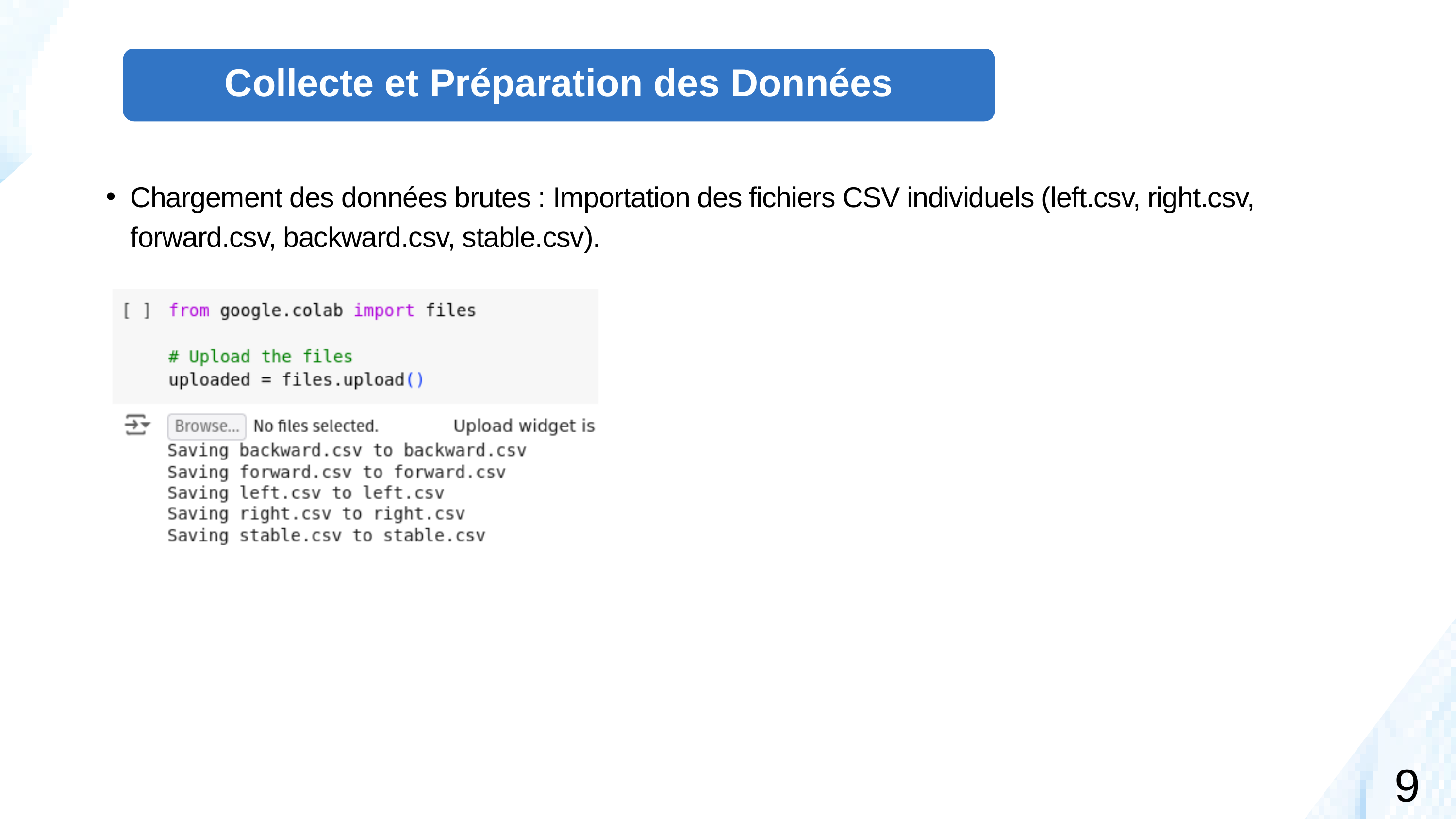

Collecte et Préparation des Données
Chargement des données brutes : Importation des fichiers CSV individuels (left.csv, right.csv, forward.csv, backward.csv, stable.csv).

9